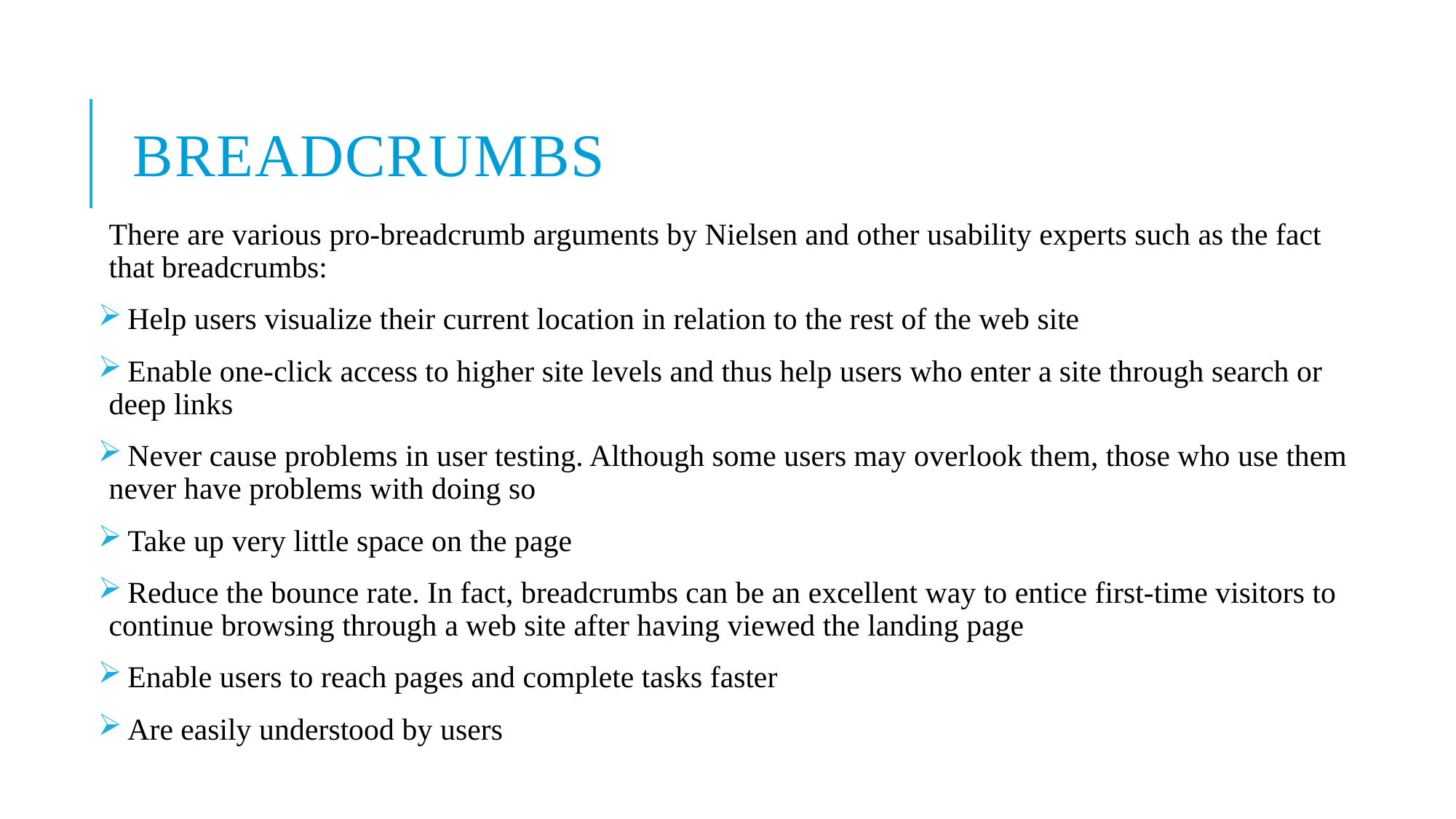

# BREADCRUMBS
There are various pro-breadcrumb arguments by Nielsen and other usability experts such as the fact that breadcrumbs:
 Help users visualize their current location in relation to the rest of the web site
 Enable one-click access to higher site levels and thus help users who enter a site through search or deep links
 Never cause problems in user testing. Although some users may overlook them, those who use them never have problems with doing so
 Take up very little space on the page
 Reduce the bounce rate. In fact, breadcrumbs can be an excellent way to entice first-time visitors to continue browsing through a web site after having viewed the landing page
 Enable users to reach pages and complete tasks faster
 Are easily understood by users